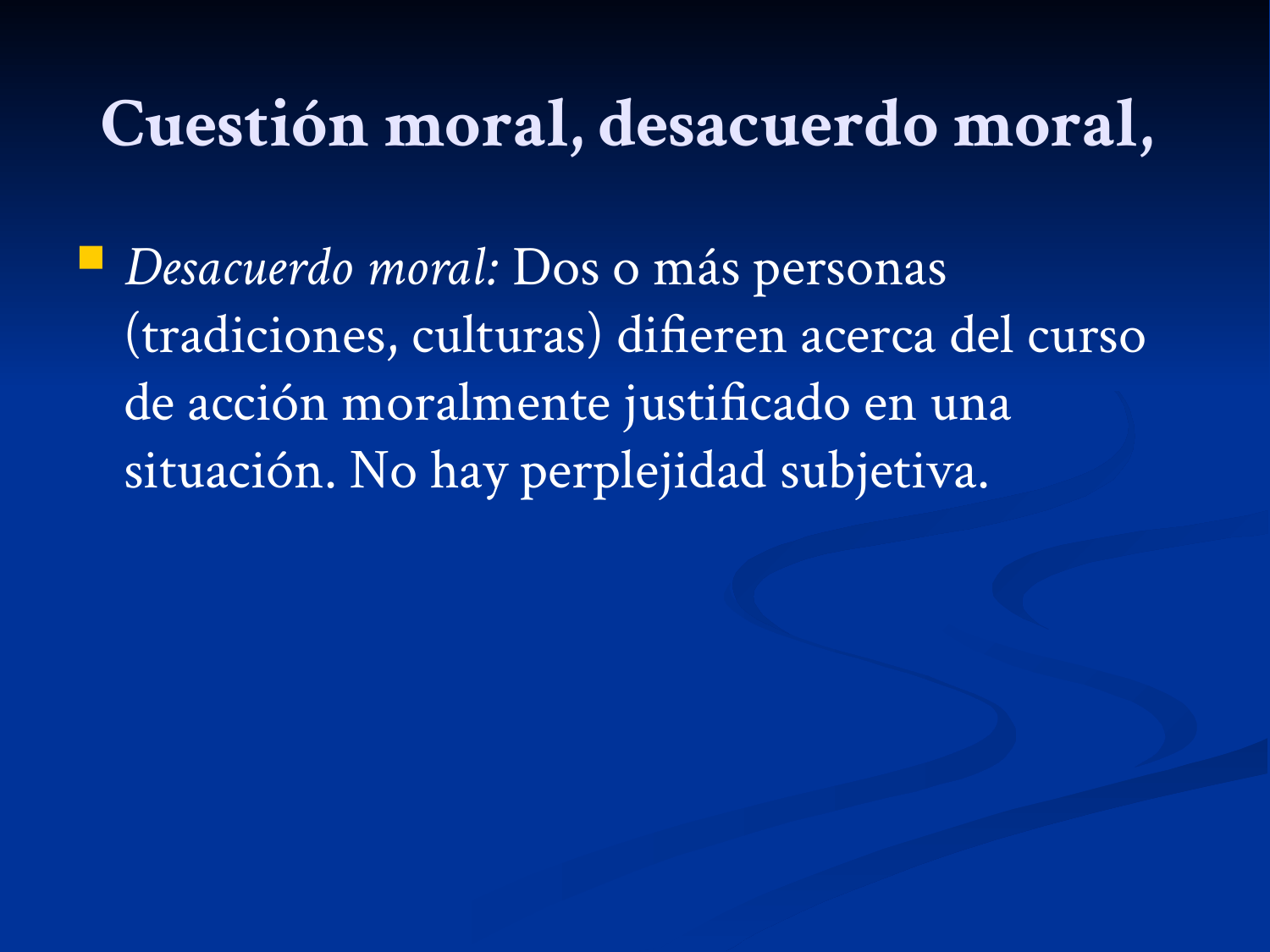

# Cuestión moral, desacuerdo moral,
Desacuerdo moral: Dos o más personas (tradiciones, culturas) difieren acerca del curso de acción moralmente justificado en una situación. No hay perplejidad subjetiva.